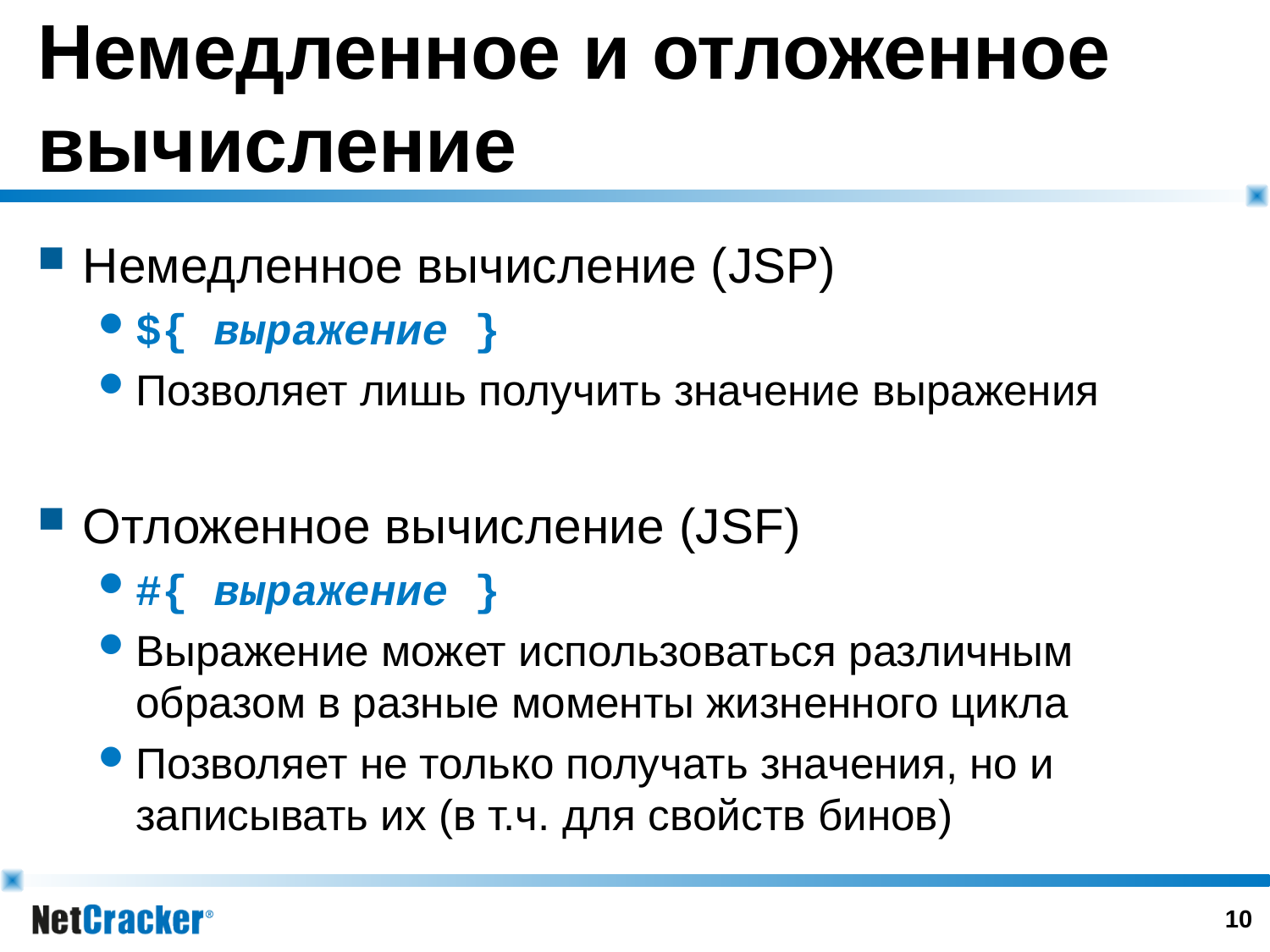

# Немедленное и отложенное вычисление
Немедленное вычисление (JSP)
${ выражение }
Позволяет лишь получить значение выражения

Отложенное вычисление (JSF)
#{ выражение }
Выражение может использоваться различным образом в разные моменты жизненного цикла
Позволяет не только получать значения, но и записывать их (в т.ч. для свойств бинов)
10